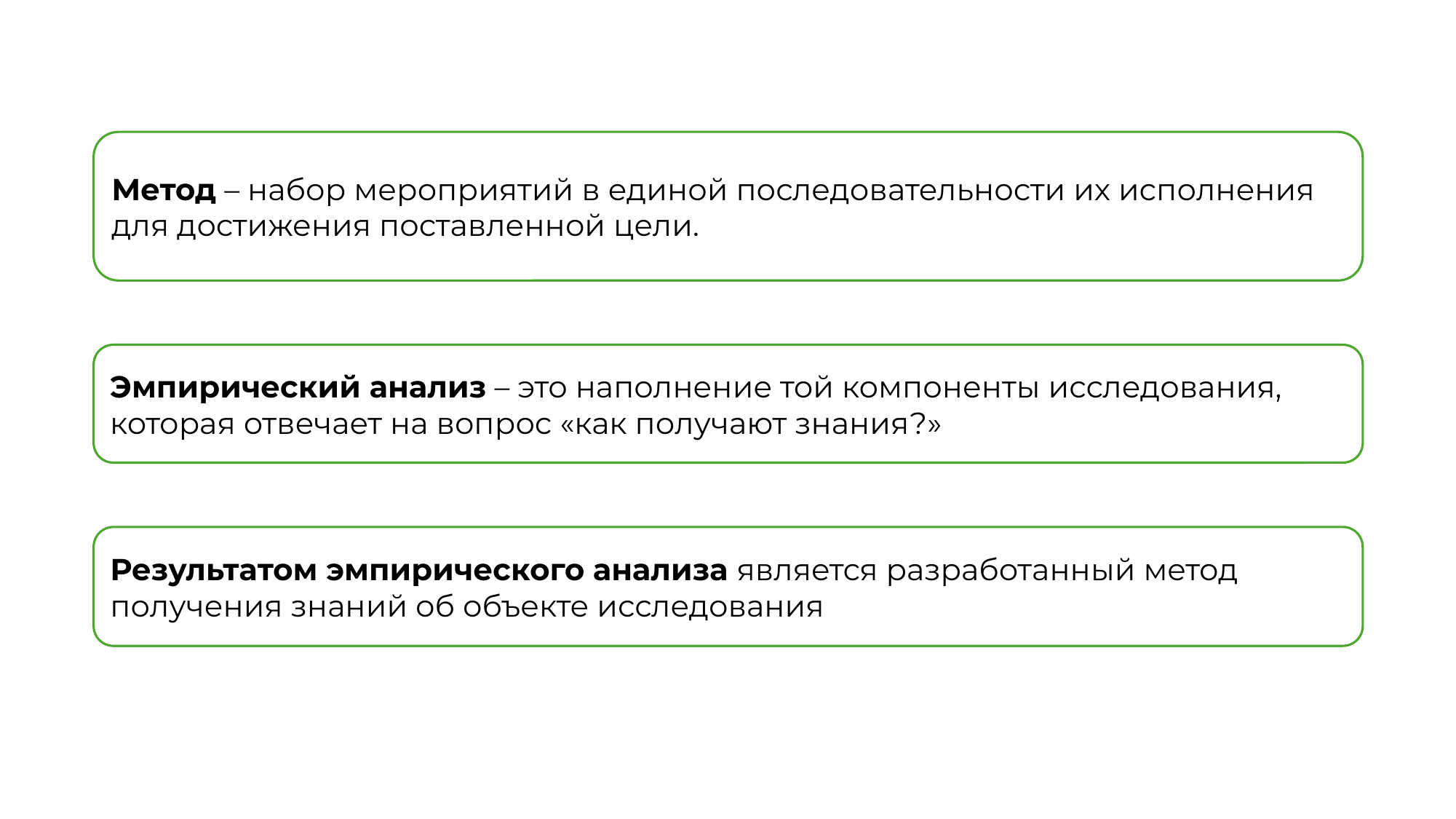

Метод – набор мероприятий в единой последовательности их исполнения для достижения поставленной цели.
Эмпирический анализ – это наполнение той компоненты исследования, которая отвечает на вопрос «как получают знания?»
Результатом эмпирического анализа является разработанный метод получения знаний об объекте исследования